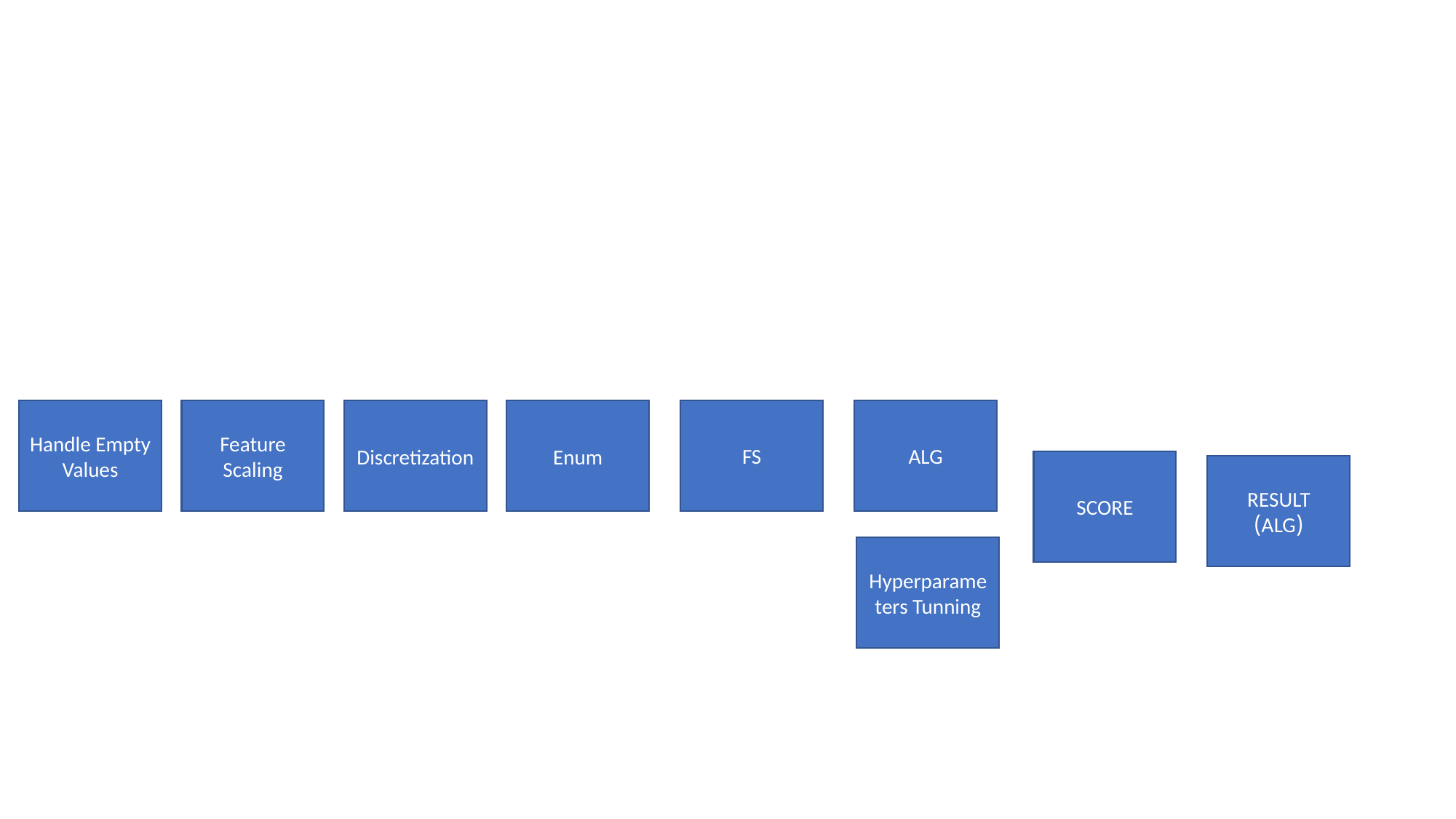

Handle Empty Values
Feature Scaling
FS
ALG
Discretization
Enum
SCORE
RESULT
(ALG)
Hyperparameters Tunning